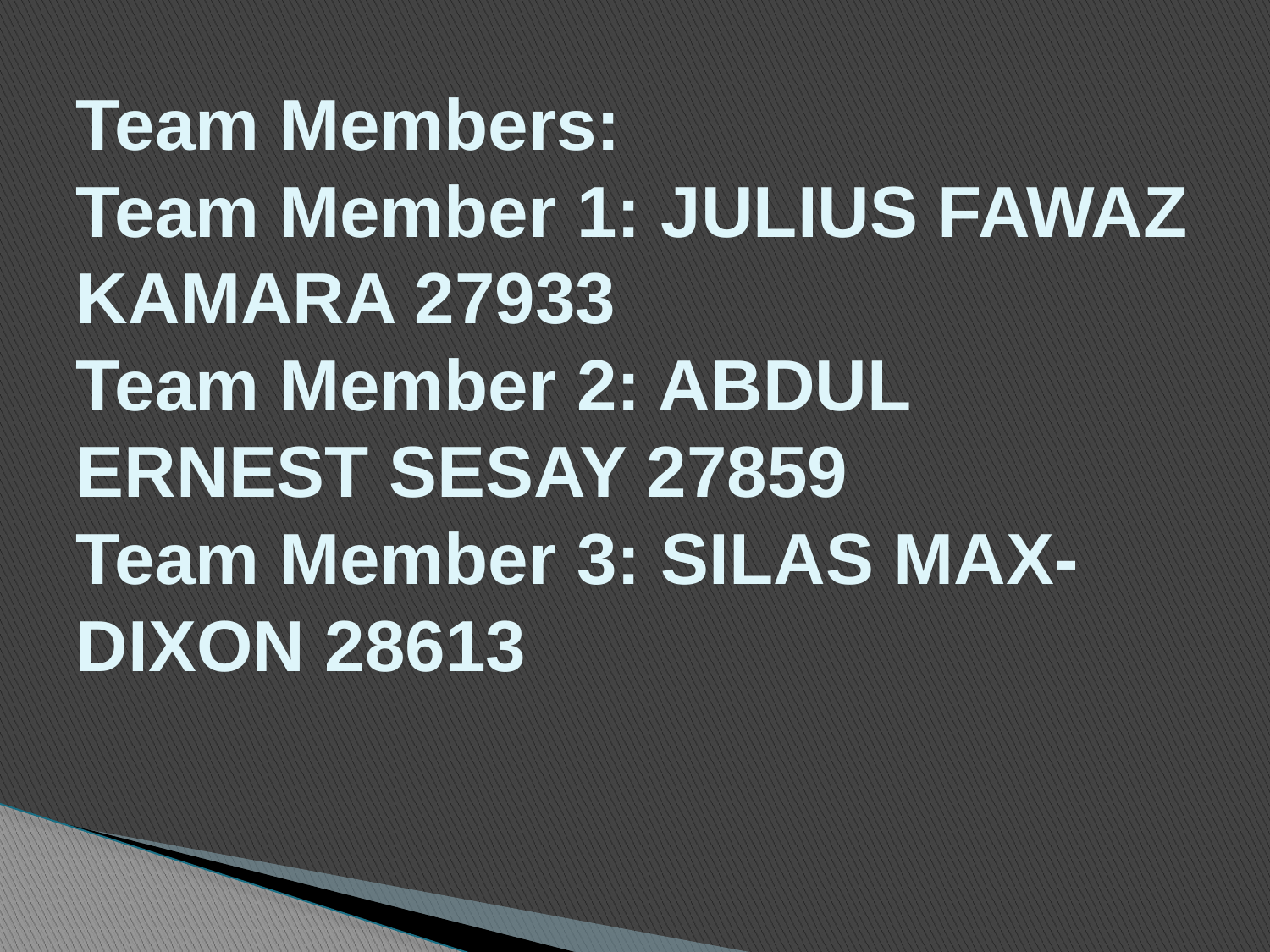

# Team Members: Team Member 1: JULIUS FAWAZ KAMARA 27933 Team Member 2: ABDUL ERNEST SESAY 27859 Team Member 3: SILAS MAX-DIXON 28613